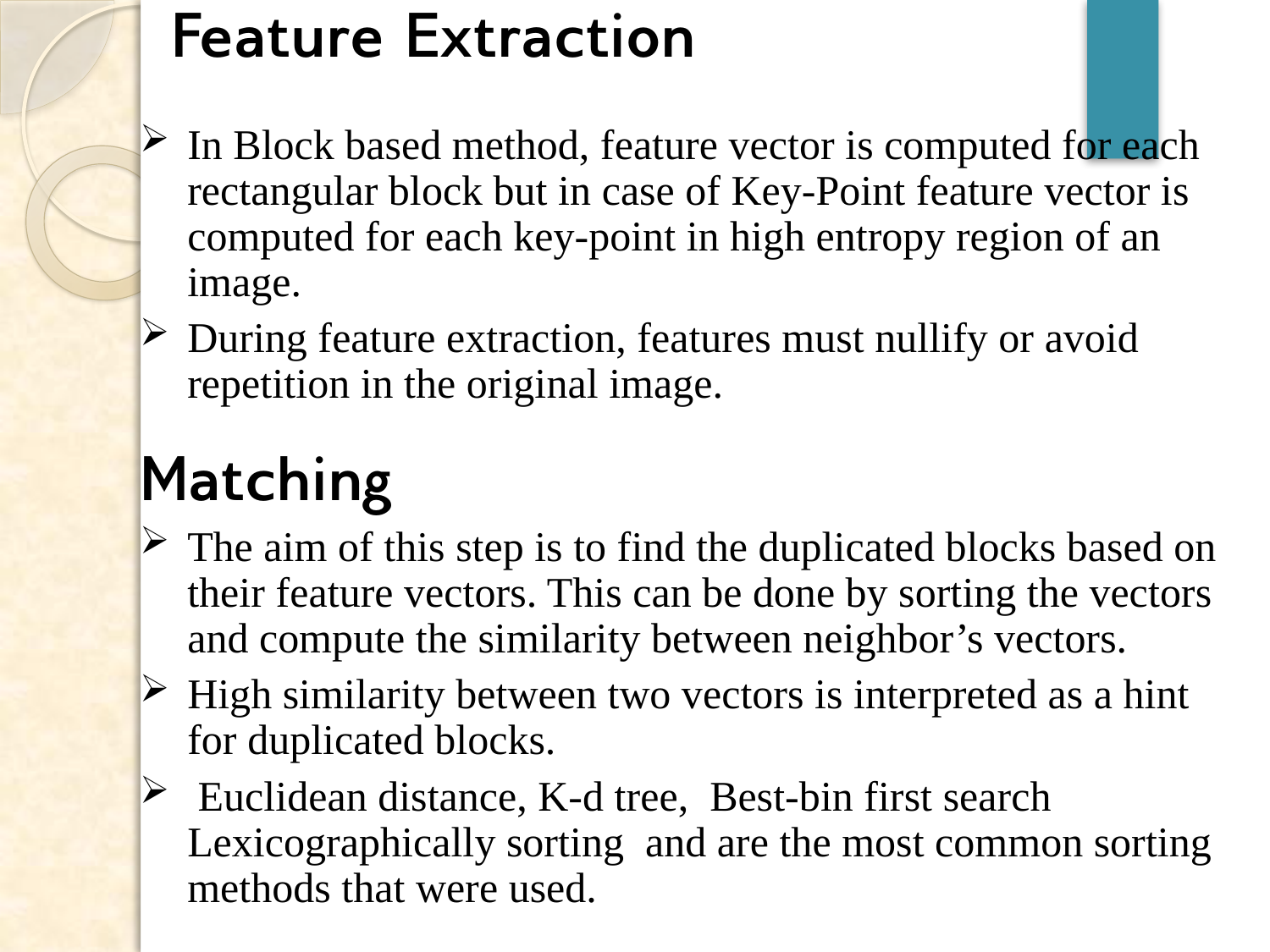

# Feature Extraction
In Block based method, feature vector is computed for each rectangular block but in case of Key-Point feature vector is computed for each key-point in high entropy region of an image.
During feature extraction, features must nullify or avoid repetition in the original image.

Matching
The aim of this step is to find the duplicated blocks based on their feature vectors. This can be done by sorting the vectors and compute the similarity between neighbor’s vectors.
High similarity between two vectors is interpreted as a hint for duplicated blocks.
 Euclidean distance, K-d tree,  Best-bin first search Lexicographically sorting  and are the most common sorting methods that were used.